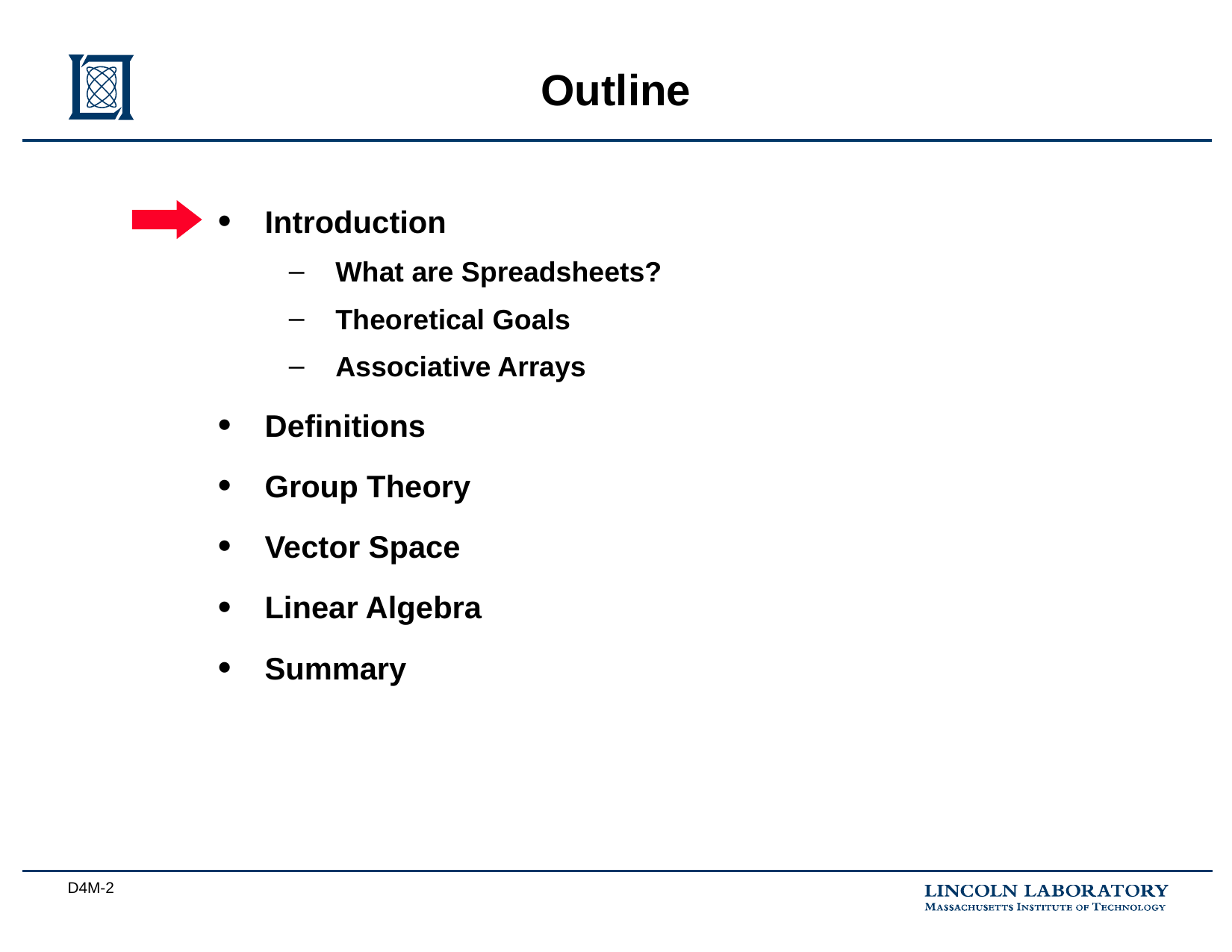

# Outline
Introduction
What are Spreadsheets?
Theoretical Goals
Associative Arrays
Definitions
Group Theory
Vector Space
Linear Algebra
Summary